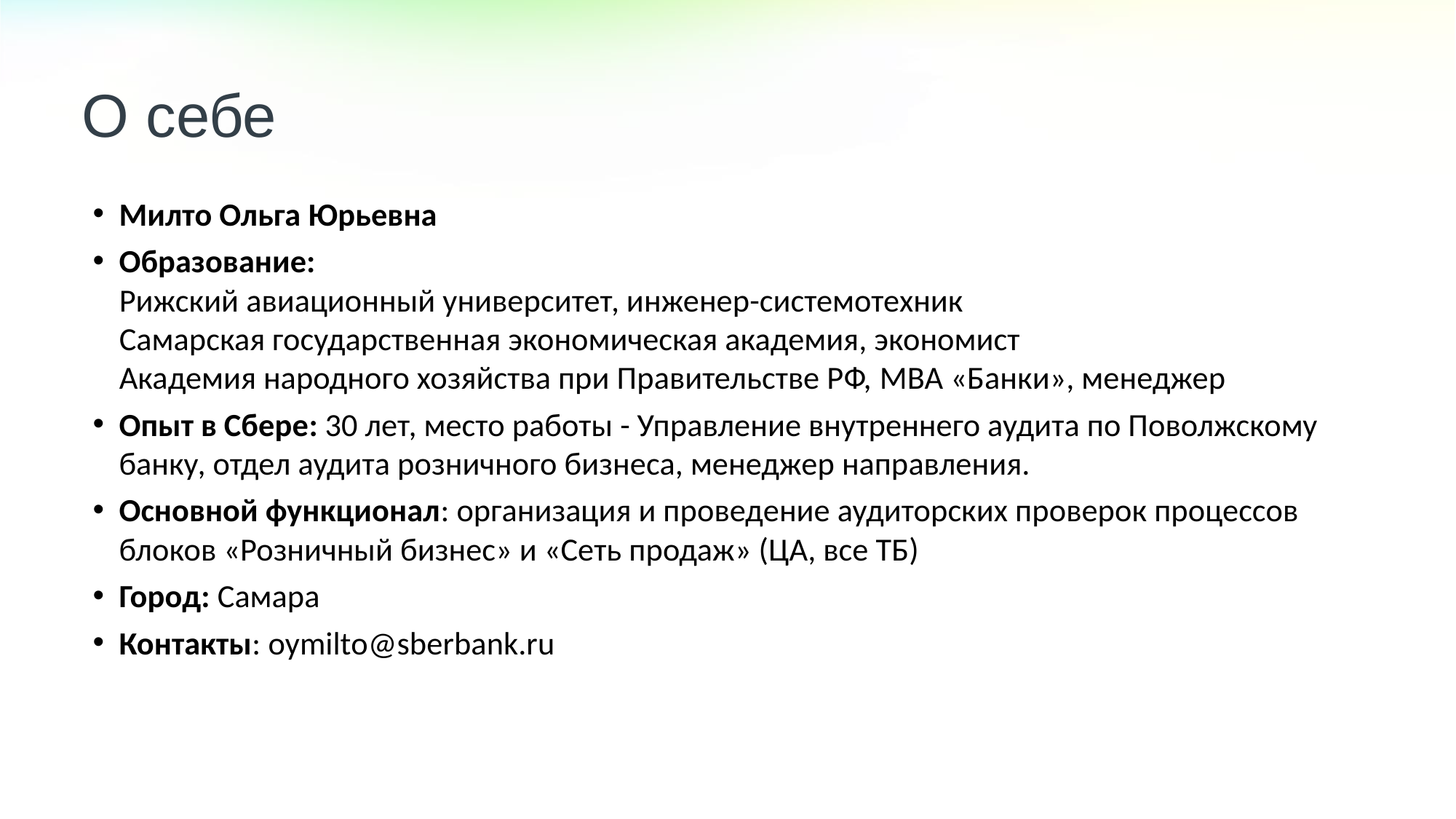

О себе

Милто Ольга Юрьевна
Образование:
Рижский авиационный университет, инженер-системотехник
Самарская государственная экономическая академия, экономист
Академия народного хозяйства при Правительстве РФ, MBA «Банки», менеджер
Опыт в Сбере: 30 лет, место работы - Управление внутреннего аудита по Поволжскому банку, отдел аудита розничного бизнеса, менеджер направления.
Основной функционал: организация и проведение аудиторских проверок процессов  блоков «Розничный бизнес» и «Сеть продаж» (ЦА, все ТБ)
Город: Самара
Контакты: oymilto@sberbank.ru